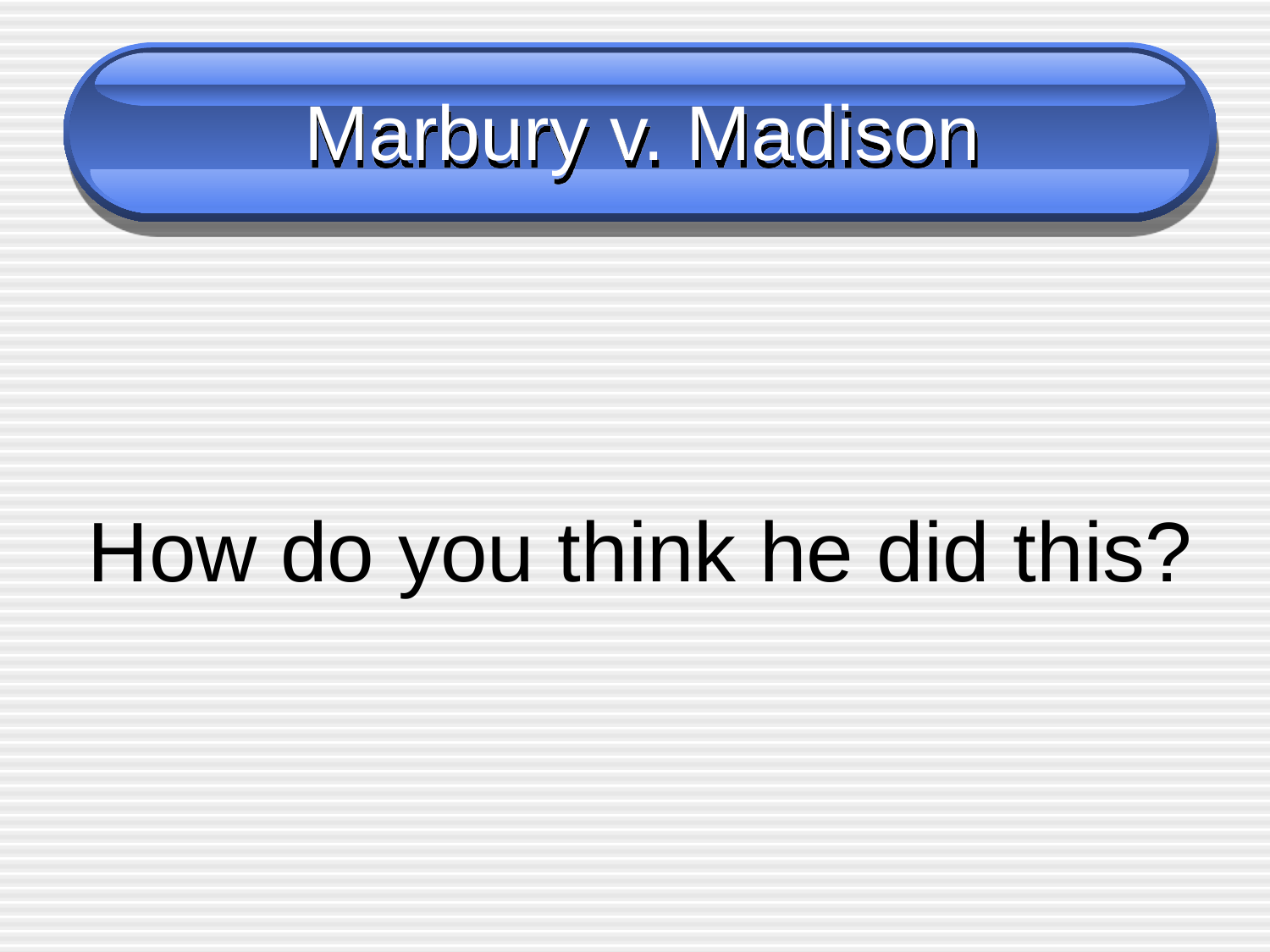

# Marbury v. Madison

How do you think he did this?